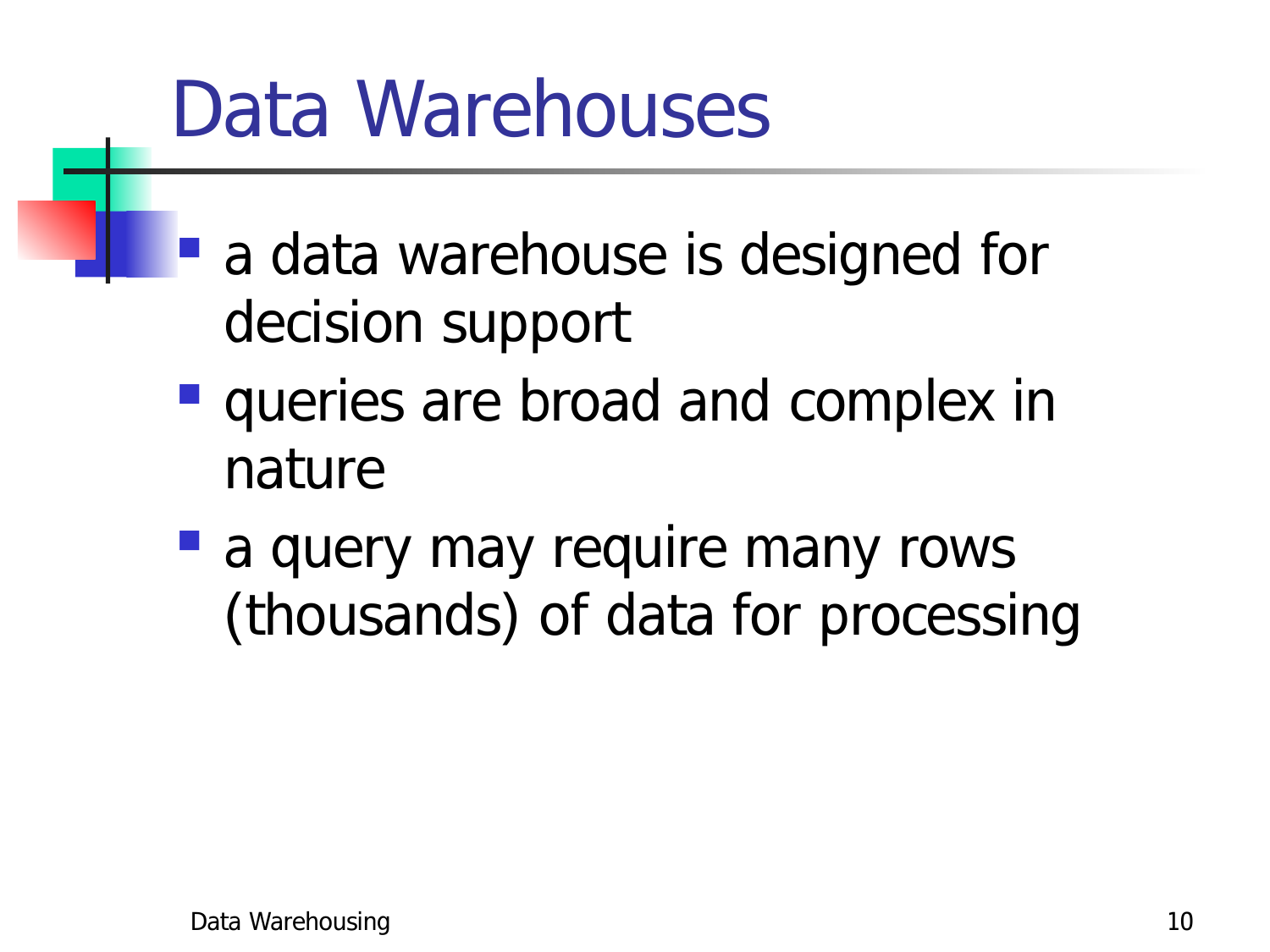

# Data Warehouses
a data warehouse is designed for decision support
queries are broad and complex in nature
a query may require many rows (thousands) of data for processing
Data Warehousing
10